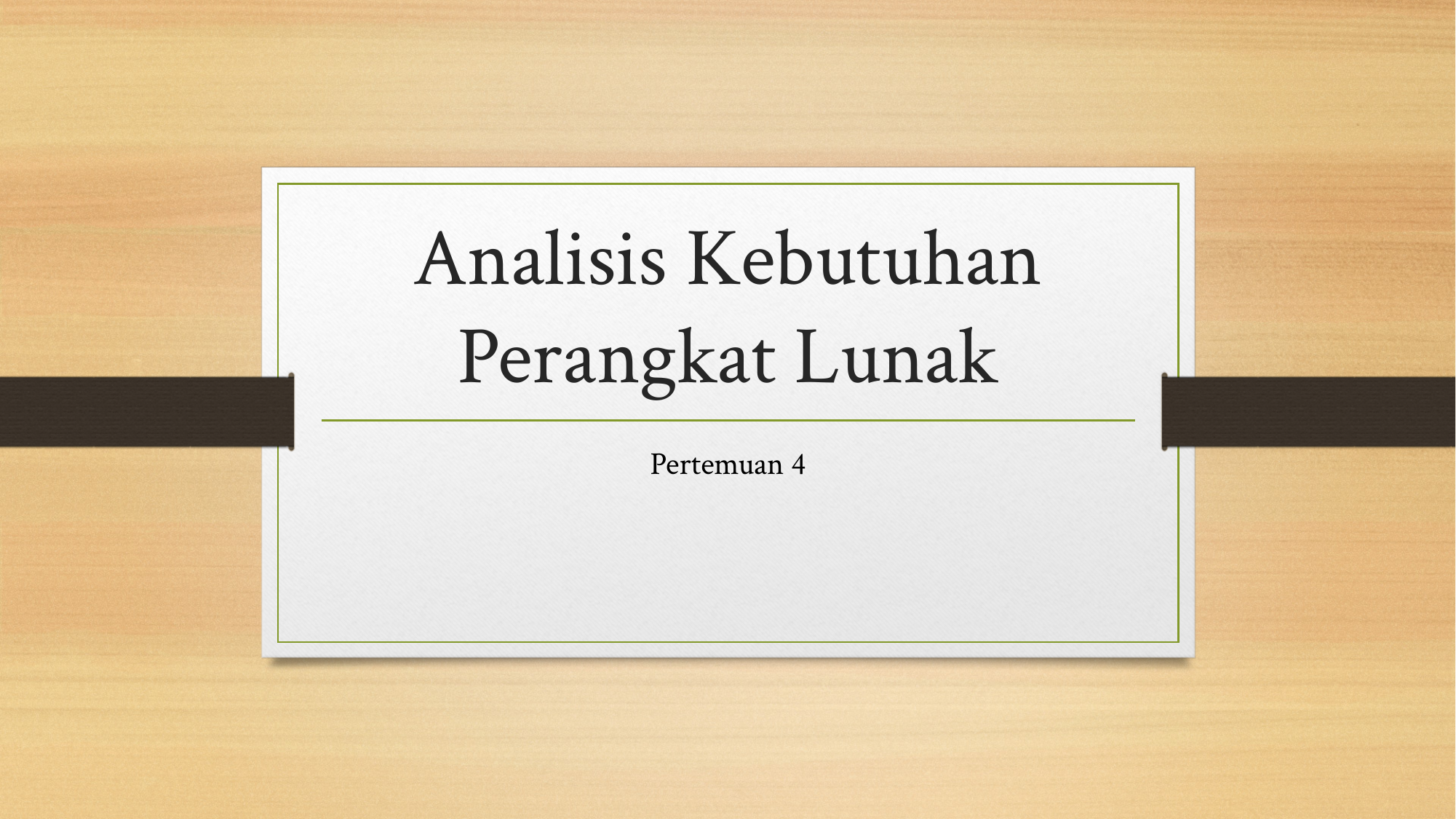

# Analisis Kebutuhan Perangkat Lunak
Pertemuan 4